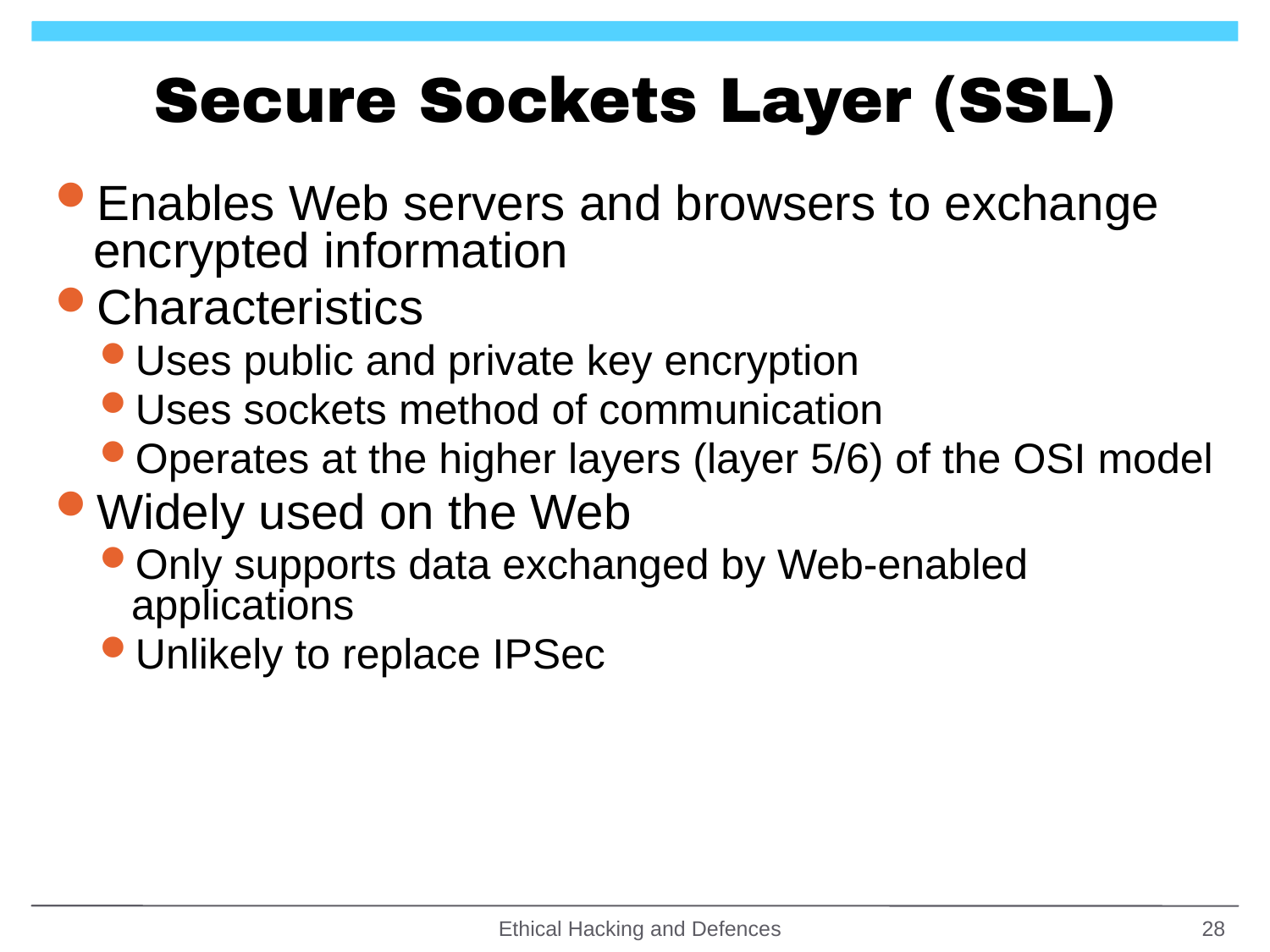

# Secure Sockets Layer (SSL)
Enables Web servers and browsers to exchange encrypted information
Characteristics
Uses public and private key encryption
Uses sockets method of communication
Operates at the higher layers (layer 5/6) of the OSI model
Widely used on the Web
Only supports data exchanged by Web-enabled applications
Unlikely to replace IPSec
Ethical Hacking and Defences
28